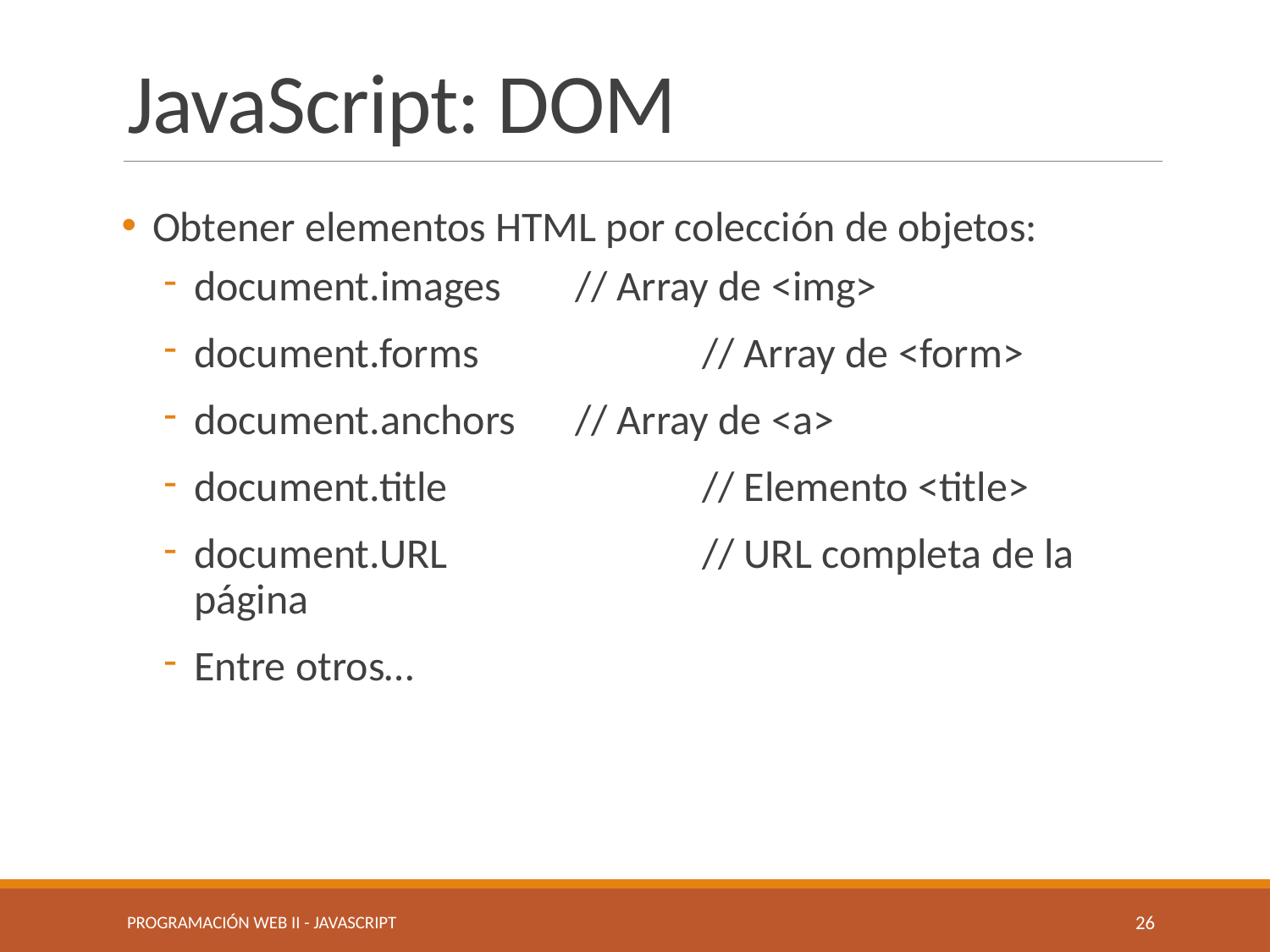

# JavaScript: DOM
Obtener elementos HTML por colección de objetos:
document.images	// Array de <img>
document.forms		// Array de <form>
document.anchors	// Array de <a>
document.title		// Elemento <title>
document.URL		// URL completa de la página
Entre otros…
Programación Web II - JavaScript
26